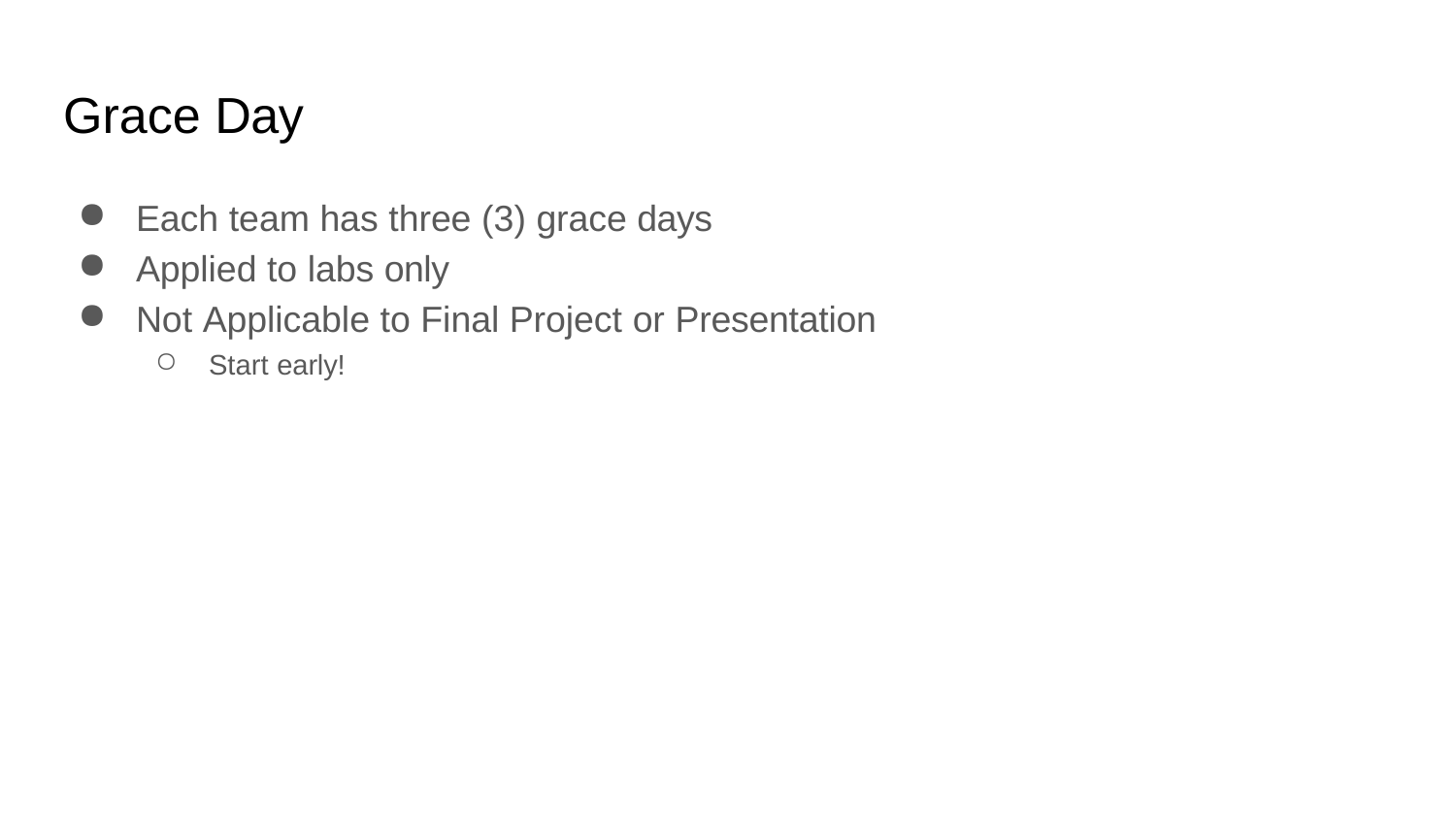

# Grace Day
Each team has three (3) grace days
Applied to labs only
Not Applicable to Final Project or Presentation
Start early!